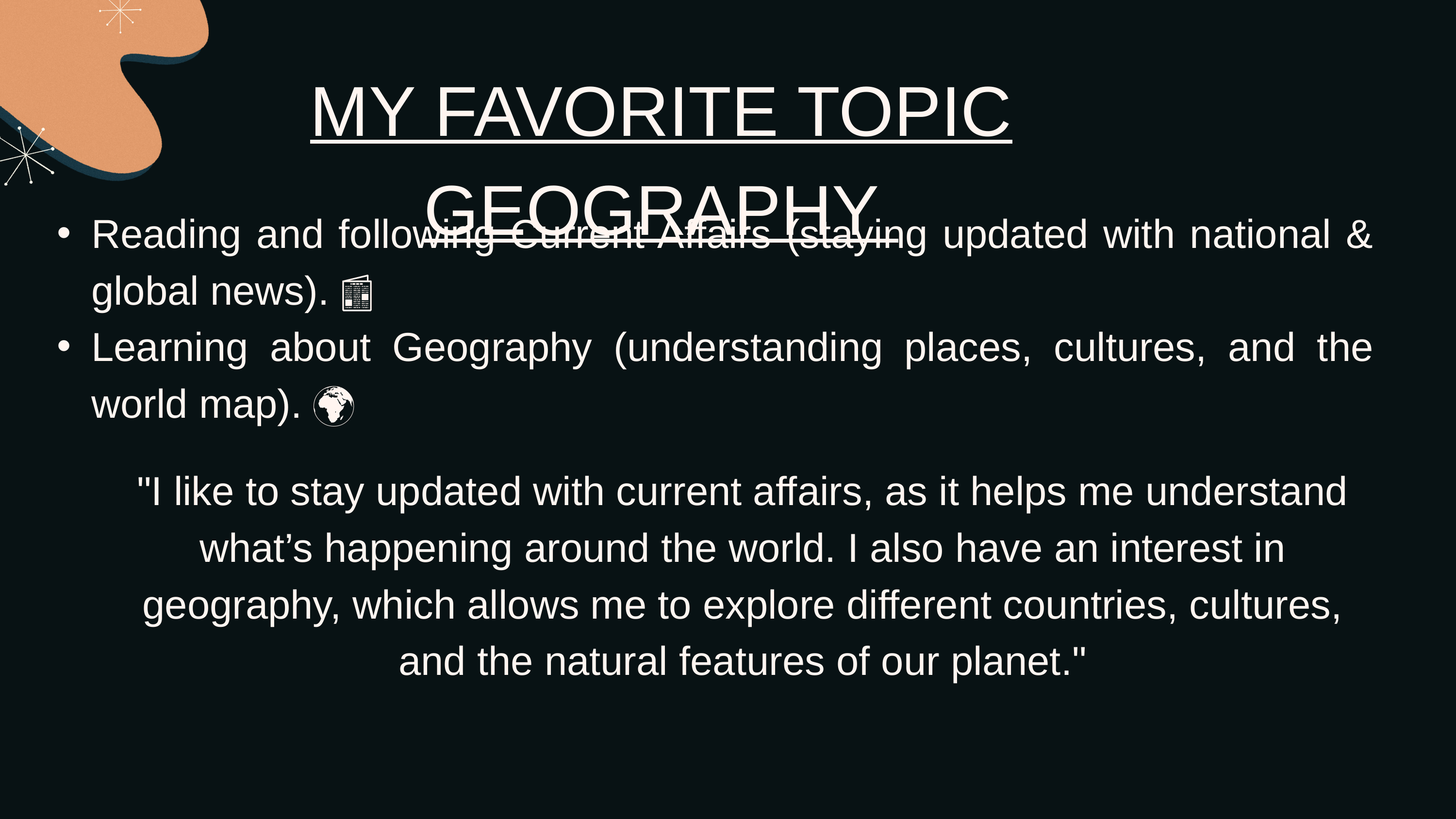

MY FAVORITE TOPIC GEOGRAPHY
Reading and following Current Affairs (staying updated with national & global news). 📰
Learning about Geography (understanding places, cultures, and the world map). 🌍

"I like to stay updated with current affairs, as it helps me understand what’s happening around the world. I also have an interest in geography, which allows me to explore different countries, cultures, and the natural features of our planet."